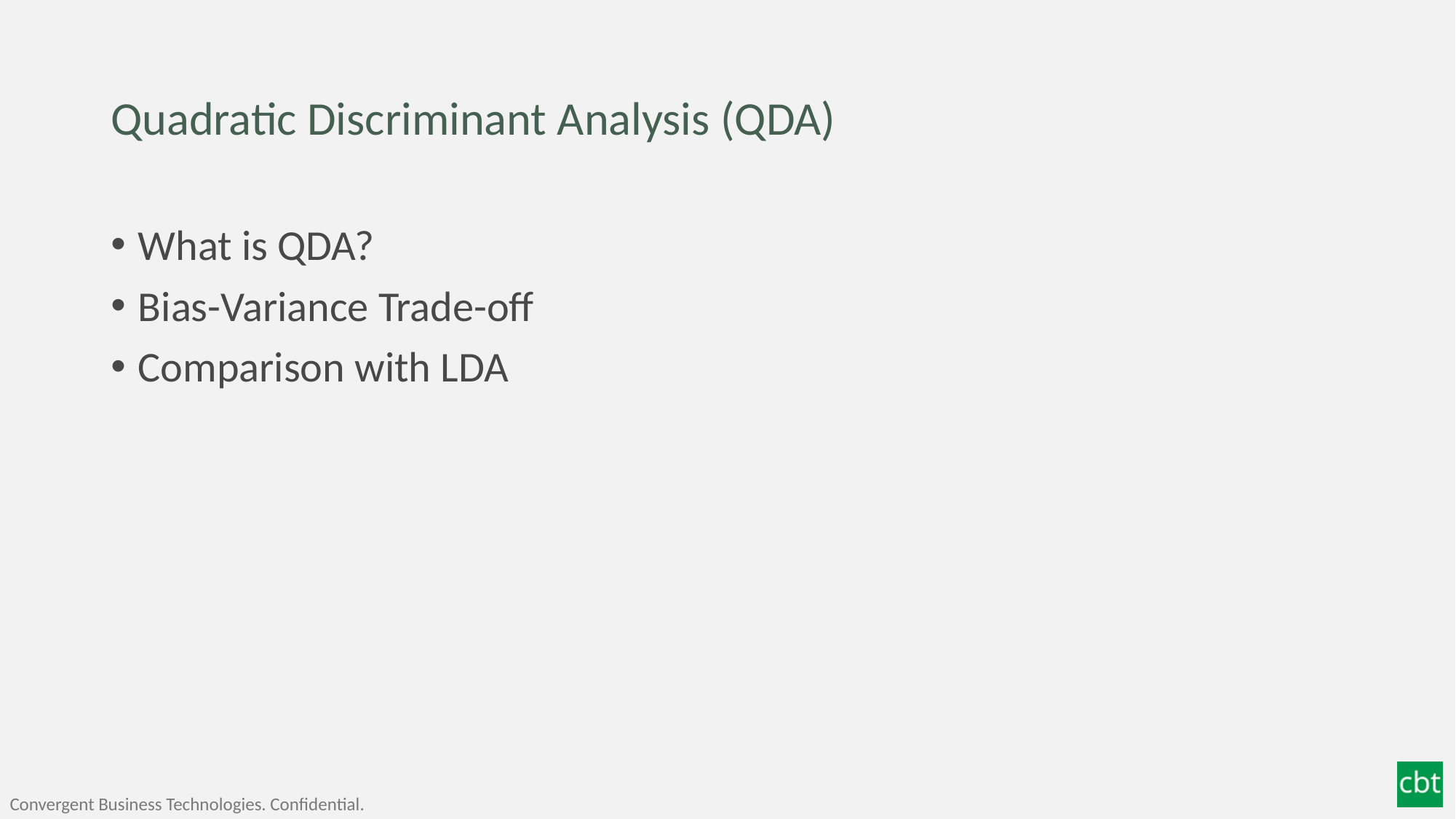

# Quadratic Discriminant Analysis (QDA)
What is QDA?
Bias-Variance Trade-off
Comparison with LDA